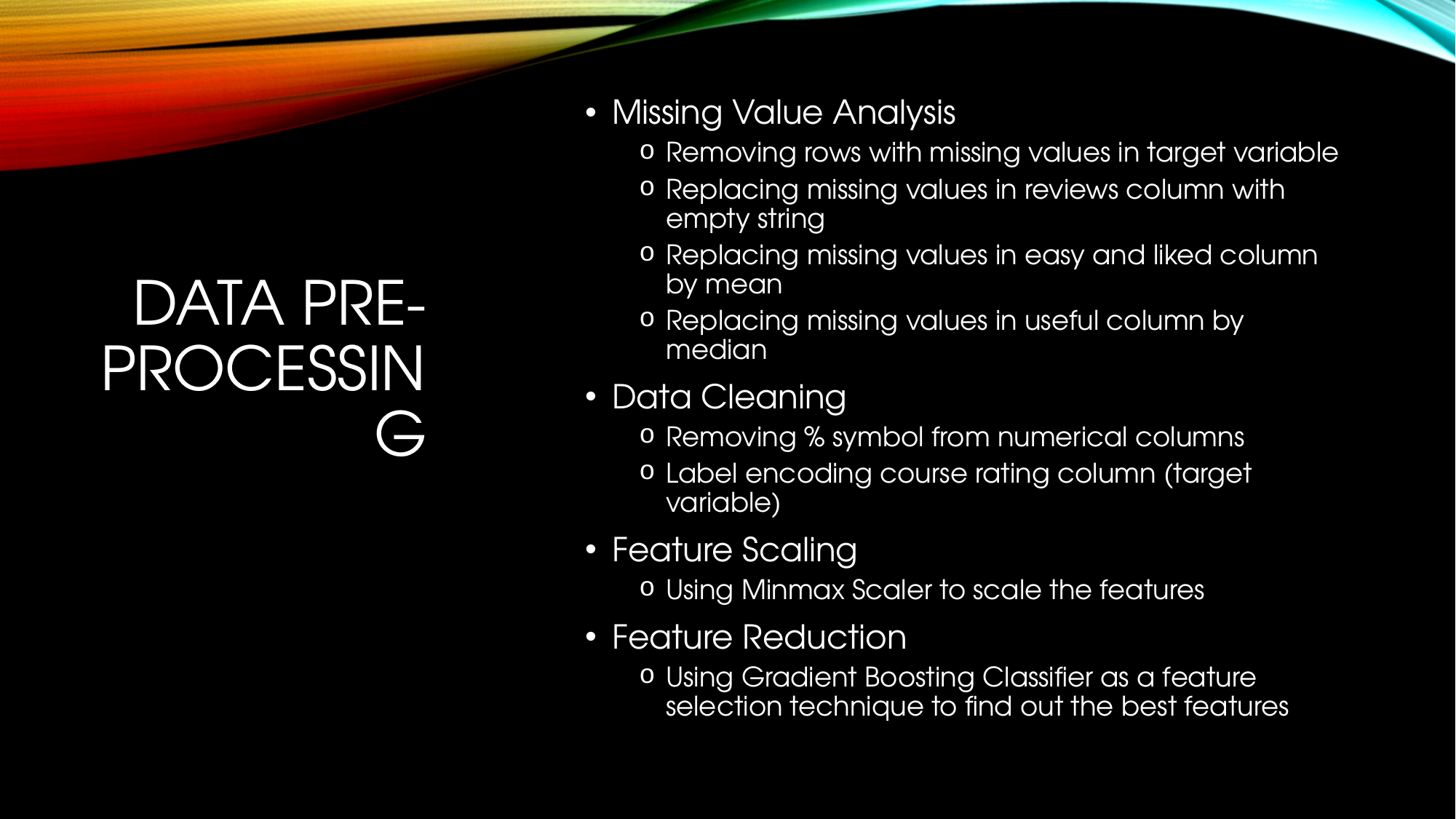

# Data Pre-Processing
Missing Value Analysis
Removing rows with missing values in target variable
Replacing missing values in reviews column with empty string
Replacing missing values in easy and liked column by mean
Replacing missing values in useful column by median
Data Cleaning
Removing % symbol from numerical columns
Label encoding course rating column (target variable)
Feature Scaling
Using Minmax Scaler to scale the features
Feature Reduction
Using Gradient Boosting Classifier as a feature selection technique to find out the best features